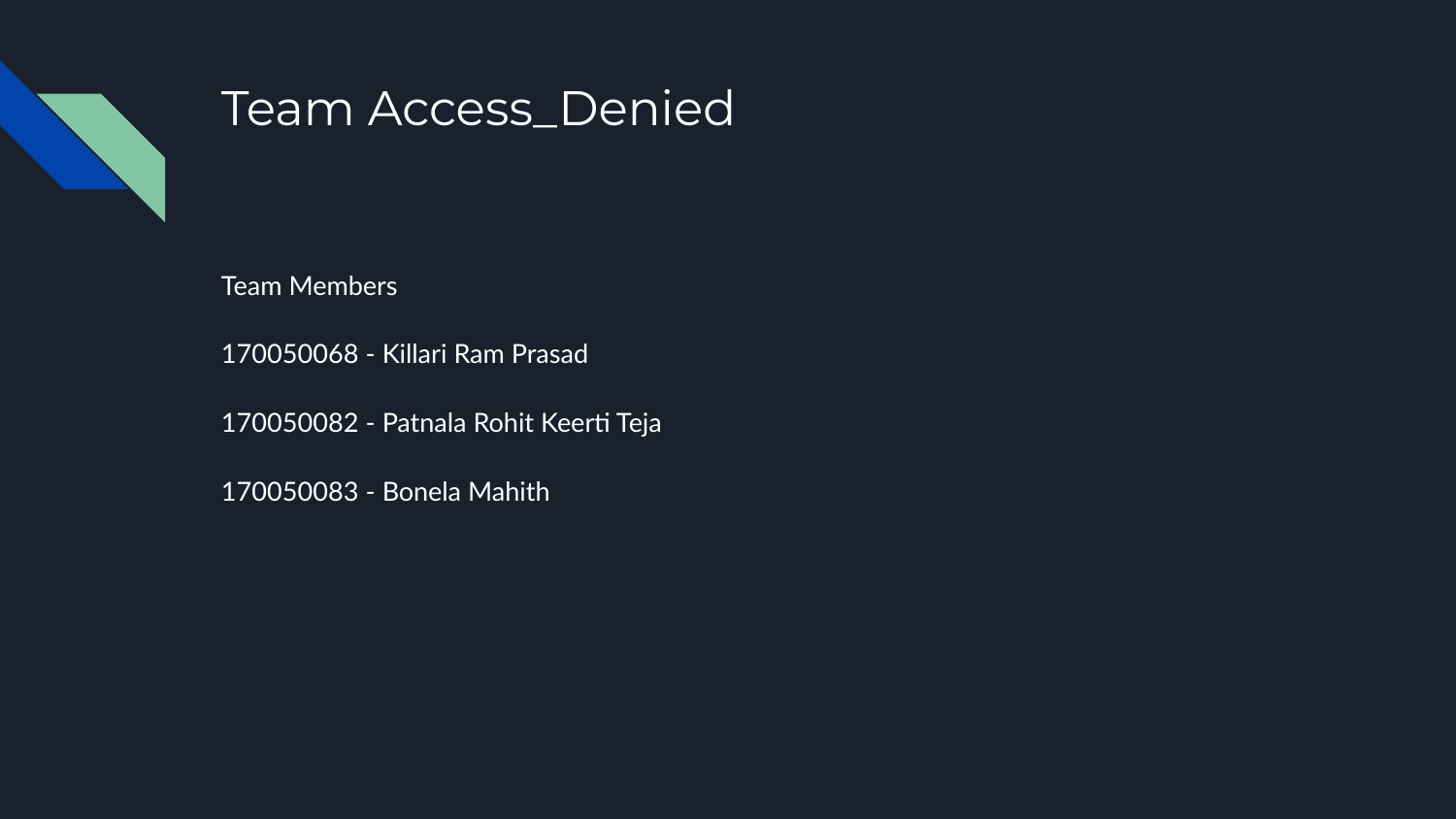

# Team Access_Denied
Team Members
170050068 - Killari Ram Prasad
170050082 - Patnala Rohit Keerti Teja
170050083 - Bonela Mahith